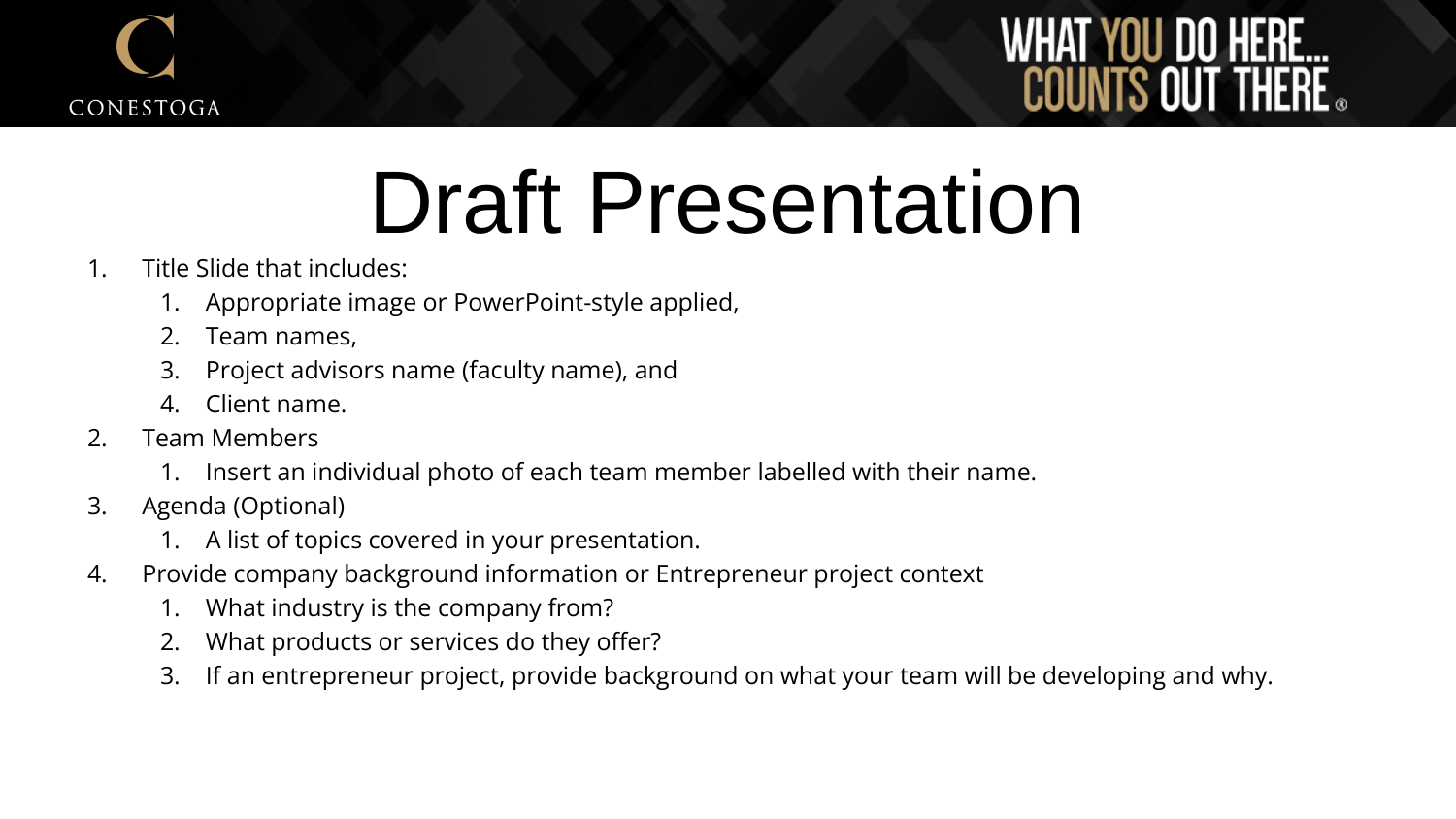

# Draft Presentation
Title Slide that includes:
Appropriate image or PowerPoint-style applied,
Team names,
Project advisors name (faculty name), and
Client name.
Team Members
Insert an individual photo of each team member labelled with their name.
Agenda (Optional)
A list of topics covered in your presentation.
Provide company background information or Entrepreneur project context
What industry is the company from?
What products or services do they offer?
If an entrepreneur project, provide background on what your team will be developing and why.